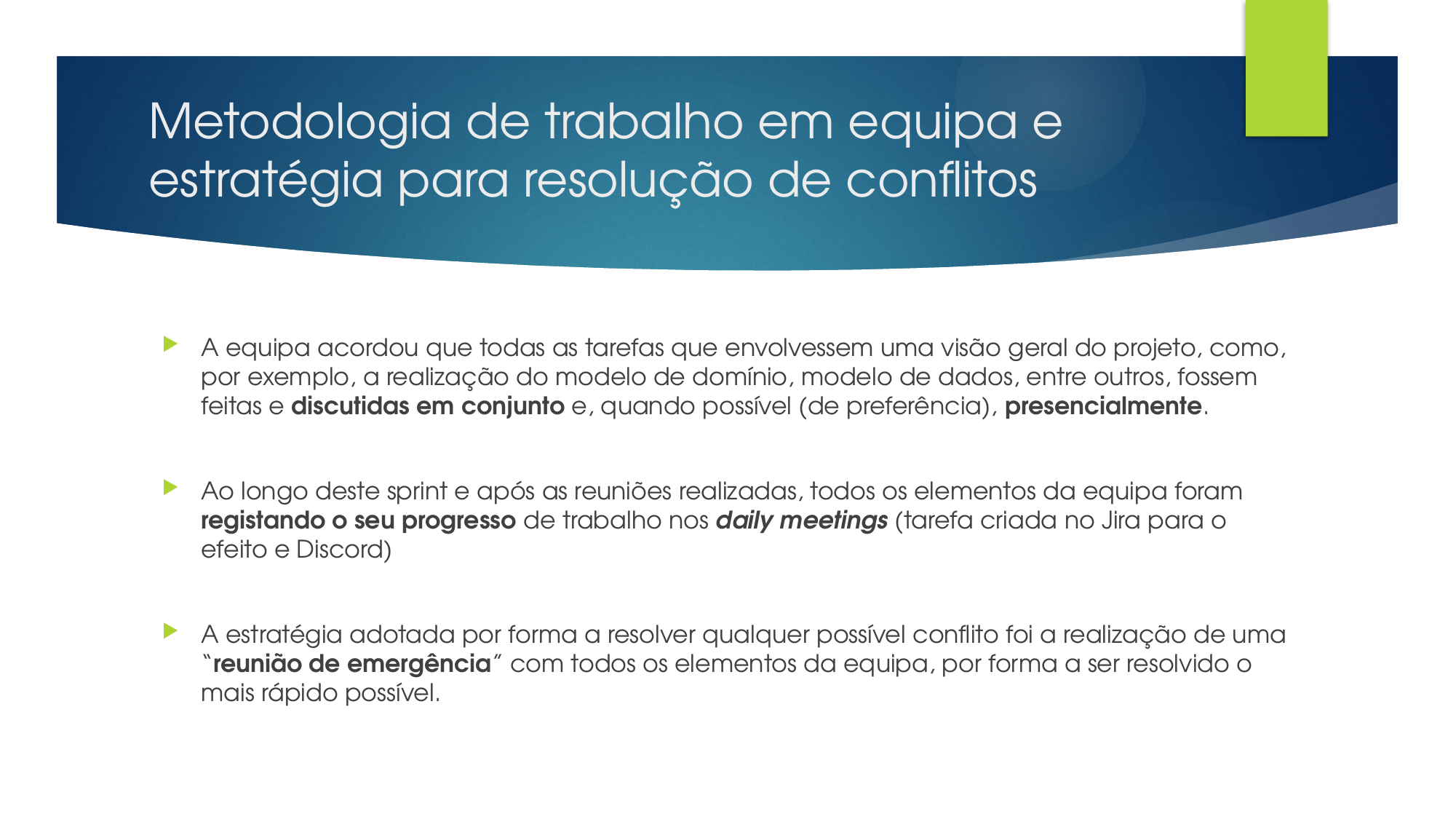

# Metodologia de trabalho em equipa e estratégia para resolução de conflitos
A equipa acordou que todas as tarefas que envolvessem uma visão geral do projeto, como, por exemplo, a realização do modelo de domínio, modelo de dados, entre outros, fossem feitas e discutidas em conjunto e, quando possível (de preferência), presencialmente.

Ao longo deste sprint e após as reuniões realizadas, todos os elementos da equipa foram registando o seu progresso de trabalho nos daily meetings (tarefa criada no Jira para o efeito e Discord)

A estratégia adotada por forma a resolver qualquer possível conflito foi a realização de uma “reunião de emergência” com todos os elementos da equipa, por forma a ser resolvido o mais rápido possível.